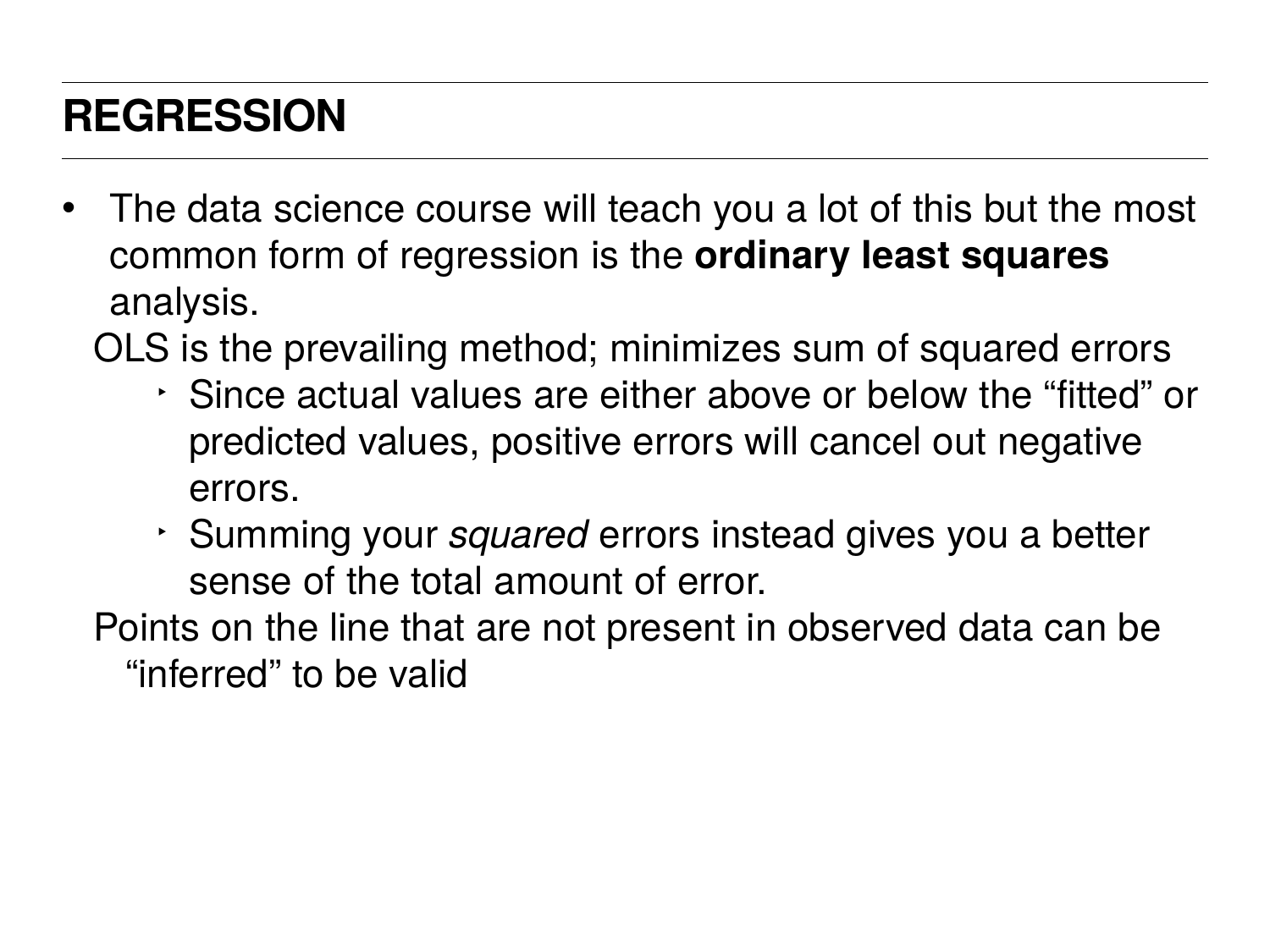

regression
The data science course will teach you a lot of this but the most common form of regression is the ordinary least squares analysis.
OLS is the prevailing method; minimizes sum of squared errors
Since actual values are either above or below the “fitted” or predicted values, positive errors will cancel out negative errors.
Summing your squared errors instead gives you a better sense of the total amount of error.
Points on the line that are not present in observed data can be “inferred” to be valid